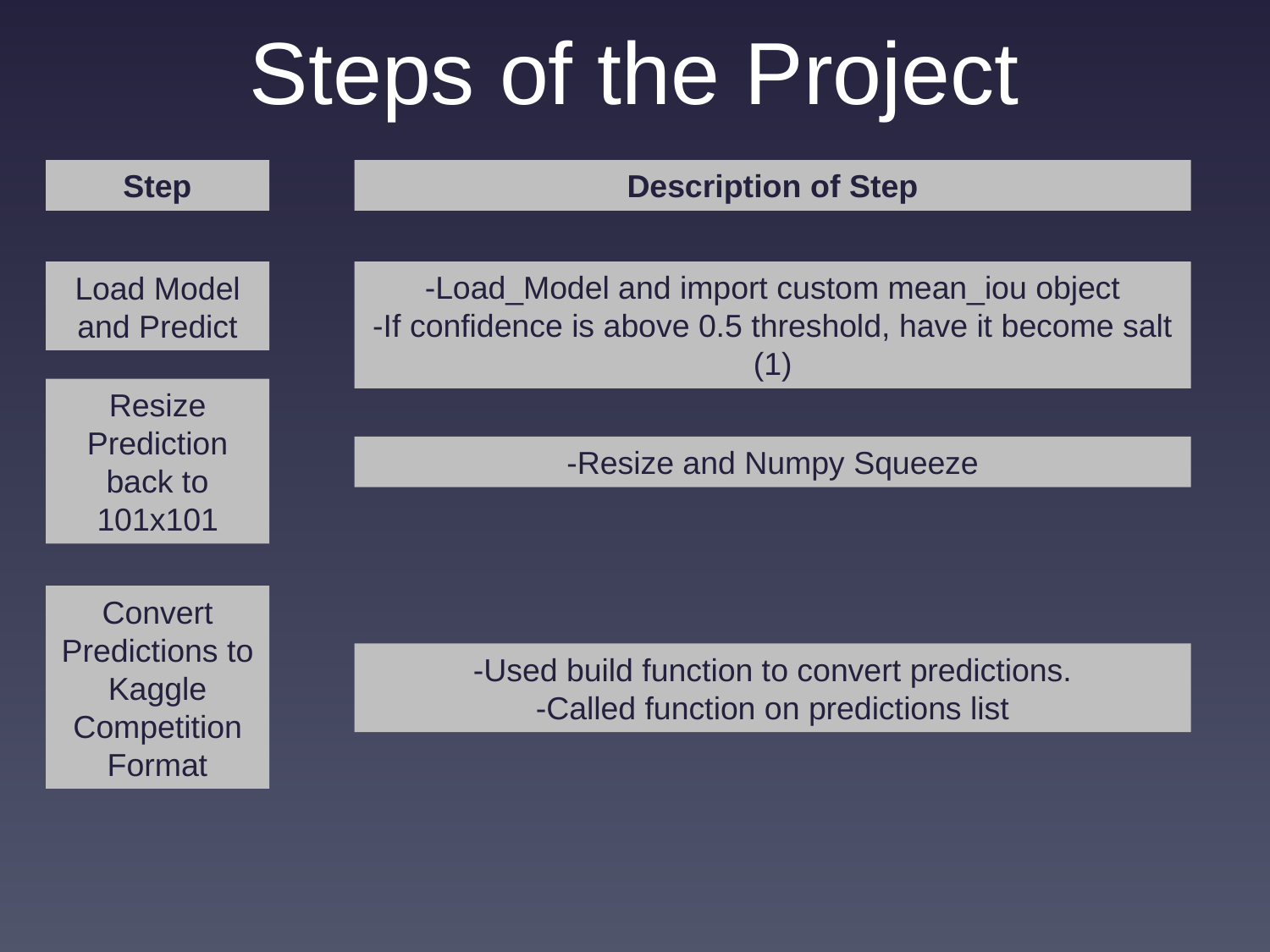

# Steps of the Project
Step
Description of Step
-Load_Model and import custom mean_iou object
-If confidence is above 0.5 threshold, have it become salt (1)
Load Model and Predict
Resize Prediction back to 101x101
-Resize and Numpy Squeeze
Convert Predictions to Kaggle Competition Format
-Used build function to convert predictions.
-Called function on predictions list